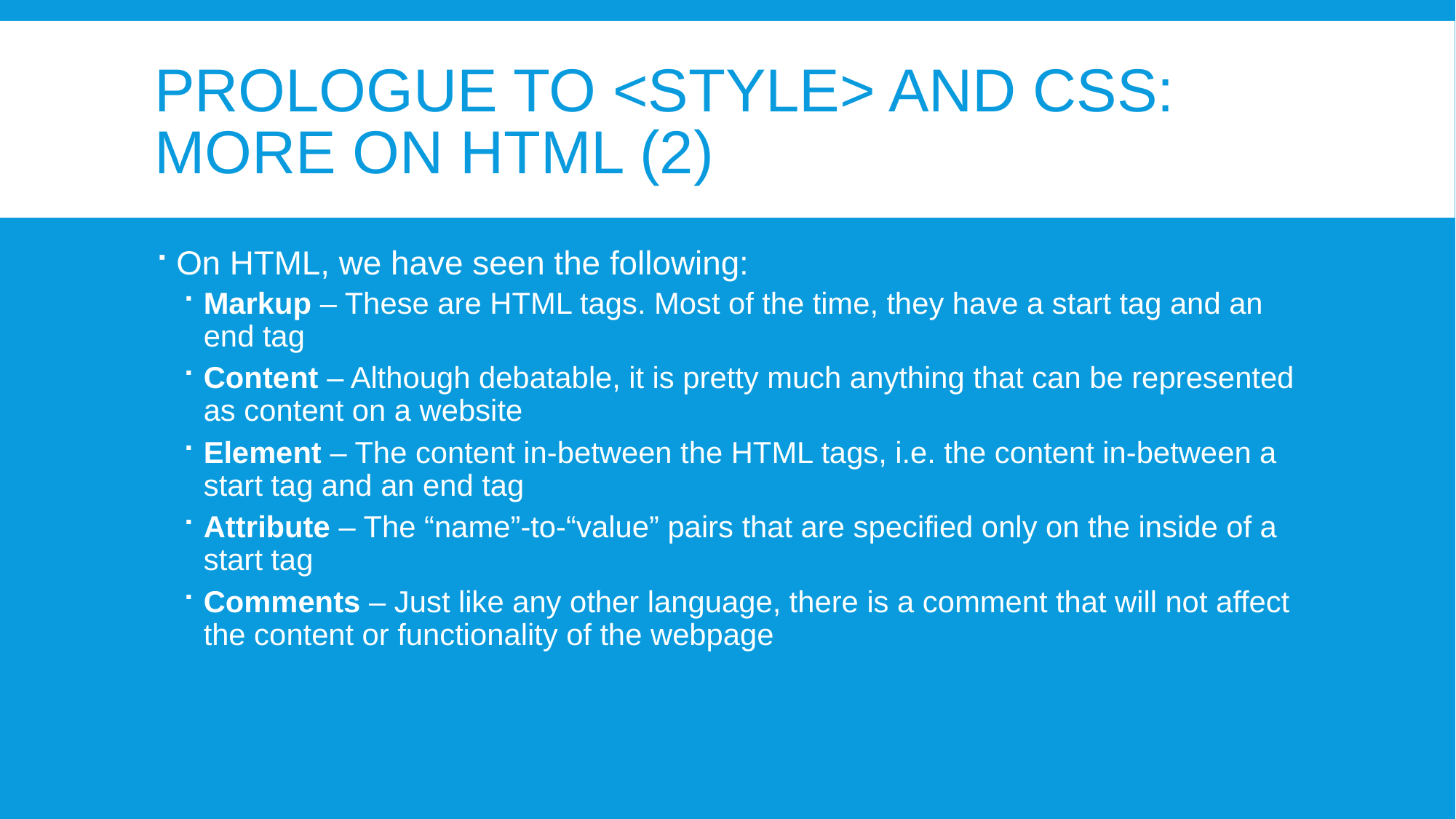

# Prologue to <Style> and CSS: More on HTML (2)
On HTML, we have seen the following:
Markup – These are HTML tags. Most of the time, they have a start tag and an end tag
Content – Although debatable, it is pretty much anything that can be represented as content on a website
Element – The content in-between the HTML tags, i.e. the content in-between a start tag and an end tag
Attribute – The “name”-to-“value” pairs that are specified only on the inside of a start tag
Comments – Just like any other language, there is a comment that will not affect the content or functionality of the webpage